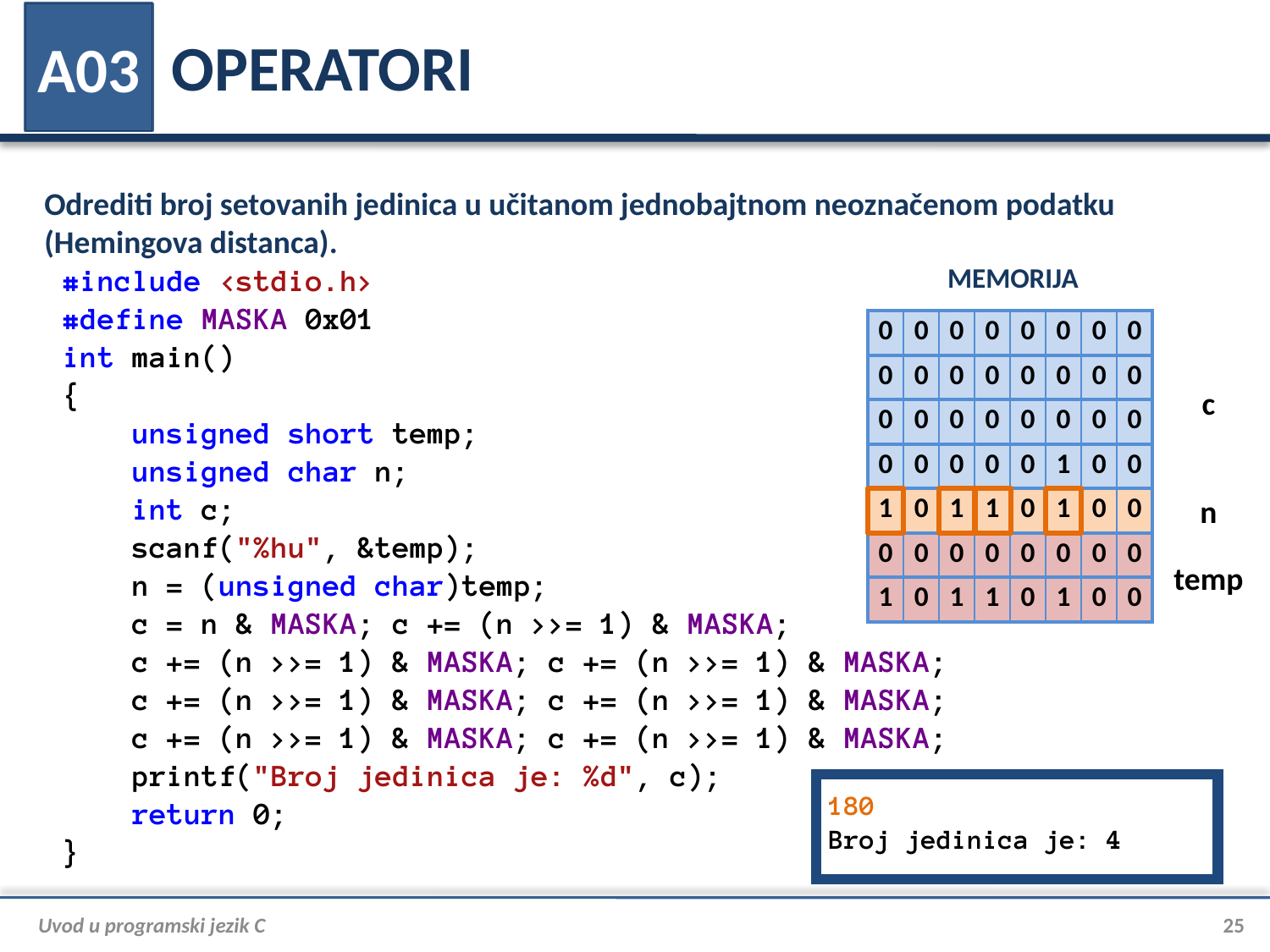

# OPERATORI
A03
Odrediti broj setovanih jedinica u učitanom jednobajtnom neoznačenom podatku (Hemingova distanca).
#include <stdio.h>
#define MASKA 0x01
int main()
{
    unsigned short temp;
    unsigned char n;
    int c;
    scanf("%hu", &temp);
    n = (unsigned char)temp;
    c = n & MASKA; c += (n >>= 1) & MASKA;
    c += (n >>= 1) & MASKA; c += (n >>= 1) & MASKA;
    c += (n >>= 1) & MASKA; c += (n >>= 1) & MASKA;
    c += (n >>= 1) & MASKA; c += (n >>= 1) & MASKA;
    printf("Broj jedinica je: %d", c);
    return 0;
}
MEMORIJA
|  |  |  |  |  |  |  |  |
| --- | --- | --- | --- | --- | --- | --- | --- |
|  |  |  |  |  |  |  |  |
|  |  |  |  |  |  |  |  |
|  |  |  |  |  |  |  |  |
|  |  |  |  |  |  |  |  |
|  |  |  |  |  |  |  |  |
|  |  |  |  |  |  |  |  |
|  |  |  |  |  |  |  |  |
| --- | --- | --- | --- | --- | --- | --- | --- |
|  |  |  |  |  |  |  |  |
|  |  |  |  |  |  |  |  |
|  |  |  |  |  |  |  |  |
| 0 | 0 | 0 | 0 | 0 | 0 | 0 | 0 |
| --- | --- | --- | --- | --- | --- | --- | --- |
| 0 | 0 | 0 | 0 | 0 | 0 | 0 | 0 |
| 0 | 0 | 0 | 0 | 0 | 0 | 0 | 0 |
| 0 | 0 | 0 | 0 | 0 | 1 | 0 | 0 |
c
|  |  |  |  |  |  |  |  |
| --- | --- | --- | --- | --- | --- | --- | --- |
| 1 | 0 | 1 | 1 | 0 | 1 | 0 | 0 |
| --- | --- | --- | --- | --- | --- | --- | --- |

n
|  |  |  |  |  |  |  |  |
| --- | --- | --- | --- | --- | --- | --- | --- |
|  |  |  |  |  |  |  |  |
| 0 | 0 | 0 | 0 | 0 | 0 | 0 | 0 |
| --- | --- | --- | --- | --- | --- | --- | --- |
| 1 | 0 | 1 | 1 | 0 | 1 | 0 | 0 |
temp
180
Broj jedinica je: 4
Uvod u programski jezik C
25